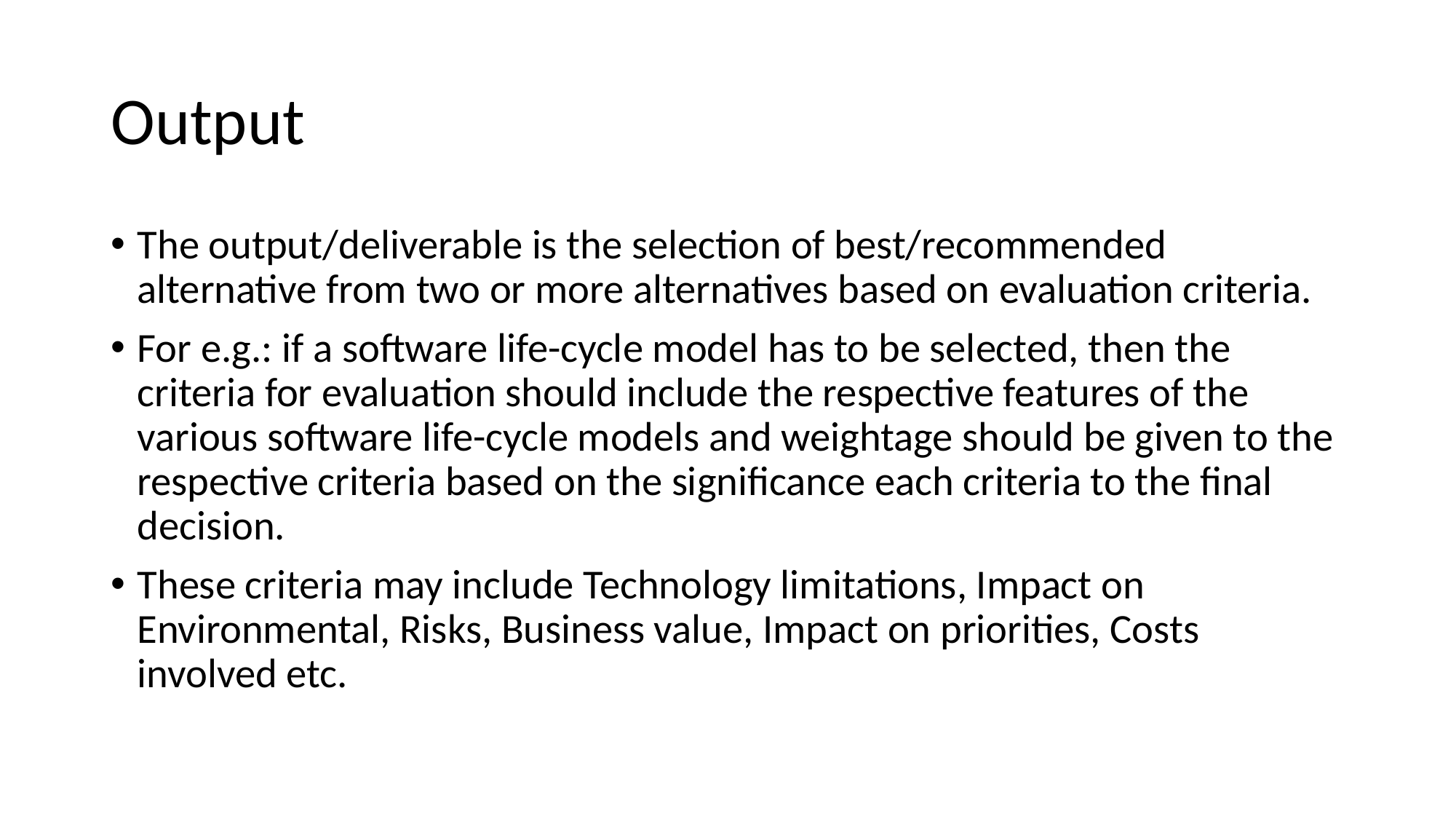

# Output
The output/deliverable is the selection of best/recommended alternative from two or more alternatives based on evaluation criteria.
For e.g.: if a software life-cycle model has to be selected, then the criteria for evaluation should include the respective features of the various software life-cycle models and weightage should be given to the respective criteria based on the significance each criteria to the final decision.
These criteria may include Technology limitations, Impact on Environmental, Risks, Business value, Impact on priorities, Costs involved etc.